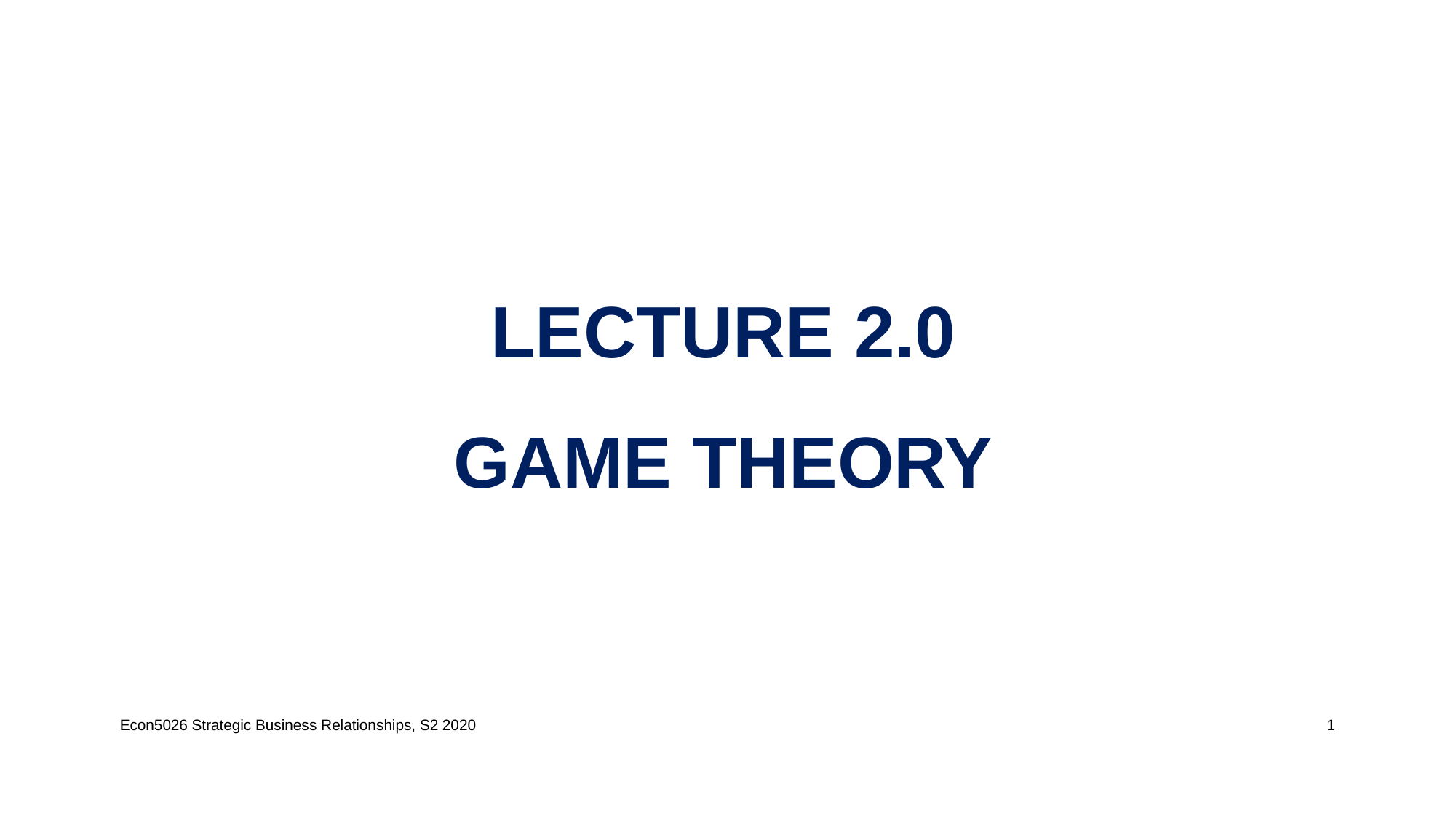

# Lecture 2.0 Game Theory
Econ5026 Strategic Business Relationships, S2 2020
1